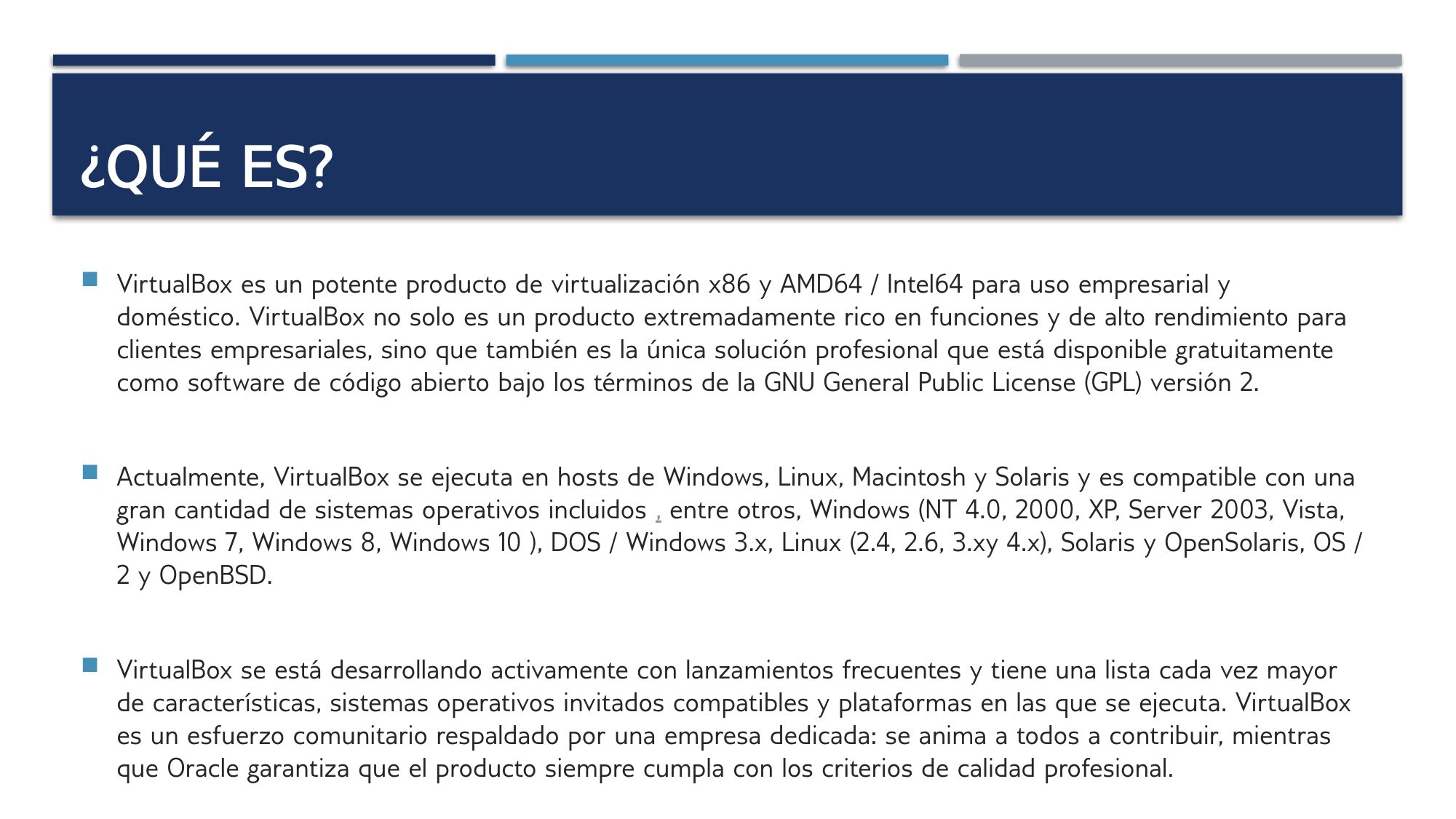

# ¿Qué es?
VirtualBox es un potente producto de virtualización x86 y AMD64 / Intel64 para uso empresarial y doméstico. VirtualBox no solo es un producto extremadamente rico en funciones y de alto rendimiento para clientes empresariales, sino que también es la única solución profesional que está disponible gratuitamente como software de código abierto bajo los términos de la GNU General Public License (GPL) versión 2.

Actualmente, VirtualBox se ejecuta en hosts de Windows, Linux, Macintosh y Solaris y es compatible con una gran cantidad de sistemas operativos incluidos , entre otros, Windows (NT 4.0, 2000, XP, Server 2003, Vista, Windows 7, Windows 8, Windows 10 ), DOS / Windows 3.x, Linux (2.4, 2.6, 3.xy 4.x), Solaris y OpenSolaris, OS / 2 y OpenBSD.

VirtualBox se está desarrollando activamente con lanzamientos frecuentes y tiene una lista cada vez mayor de características, sistemas operativos invitados compatibles y plataformas en las que se ejecuta. VirtualBox es un esfuerzo comunitario respaldado por una empresa dedicada: se anima a todos a contribuir, mientras que Oracle garantiza que el producto siempre cumpla con los criterios de calidad profesional.